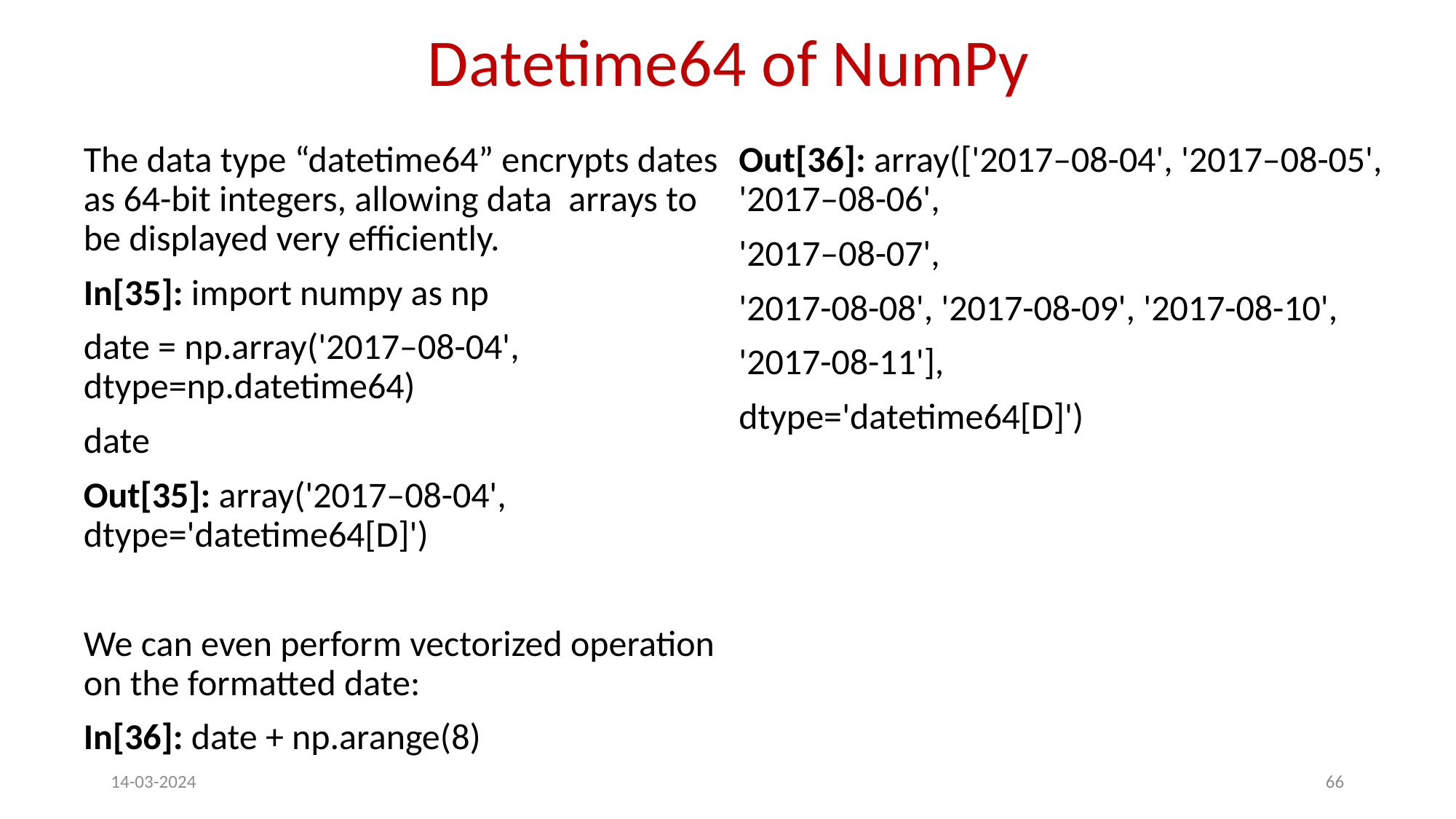

# Datetime64 of NumPy
The data type “datetime64” encrypts dates as 64-bit integers, allowing data  arrays to be displayed very efficiently.
In[35]: import numpy as np
date = np.array('2017–08-04', dtype=np.datetime64)
date
Out[35]: array('2017–08-04', dtype='datetime64[D]')

We can even perform vectorized operation on the formatted date:
In[36]: date + np.arange(8)
Out[36]: array(['2017–08-04', '2017–08-05', '2017–08-06',
'2017–08-07',
'2017-08-08', '2017-08-09', '2017-08-10',
'2017-08-11'],
dtype='datetime64[D]')
14-03-2024
66